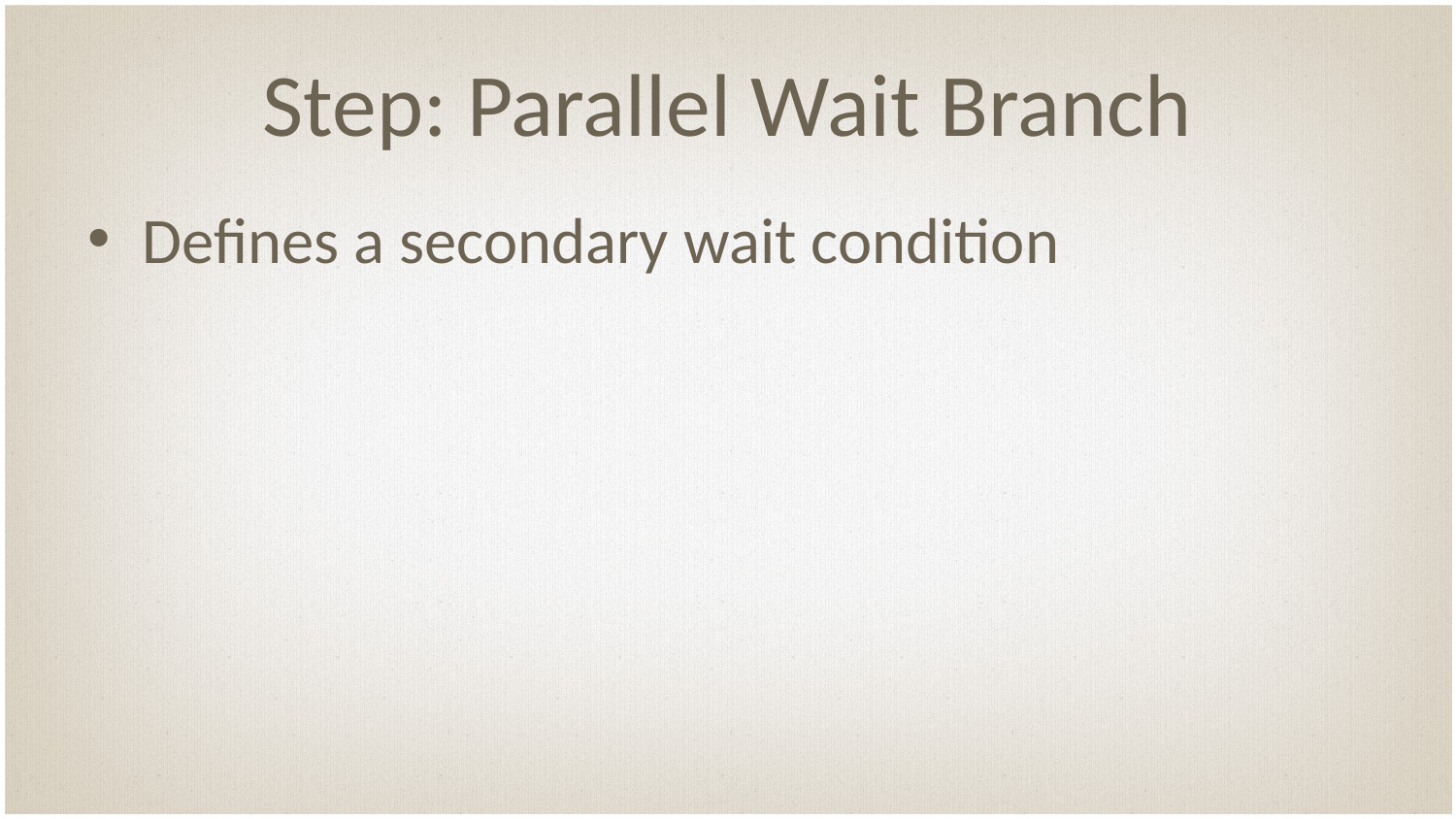

# Step: Parallel Wait Branch
Defines a secondary wait condition